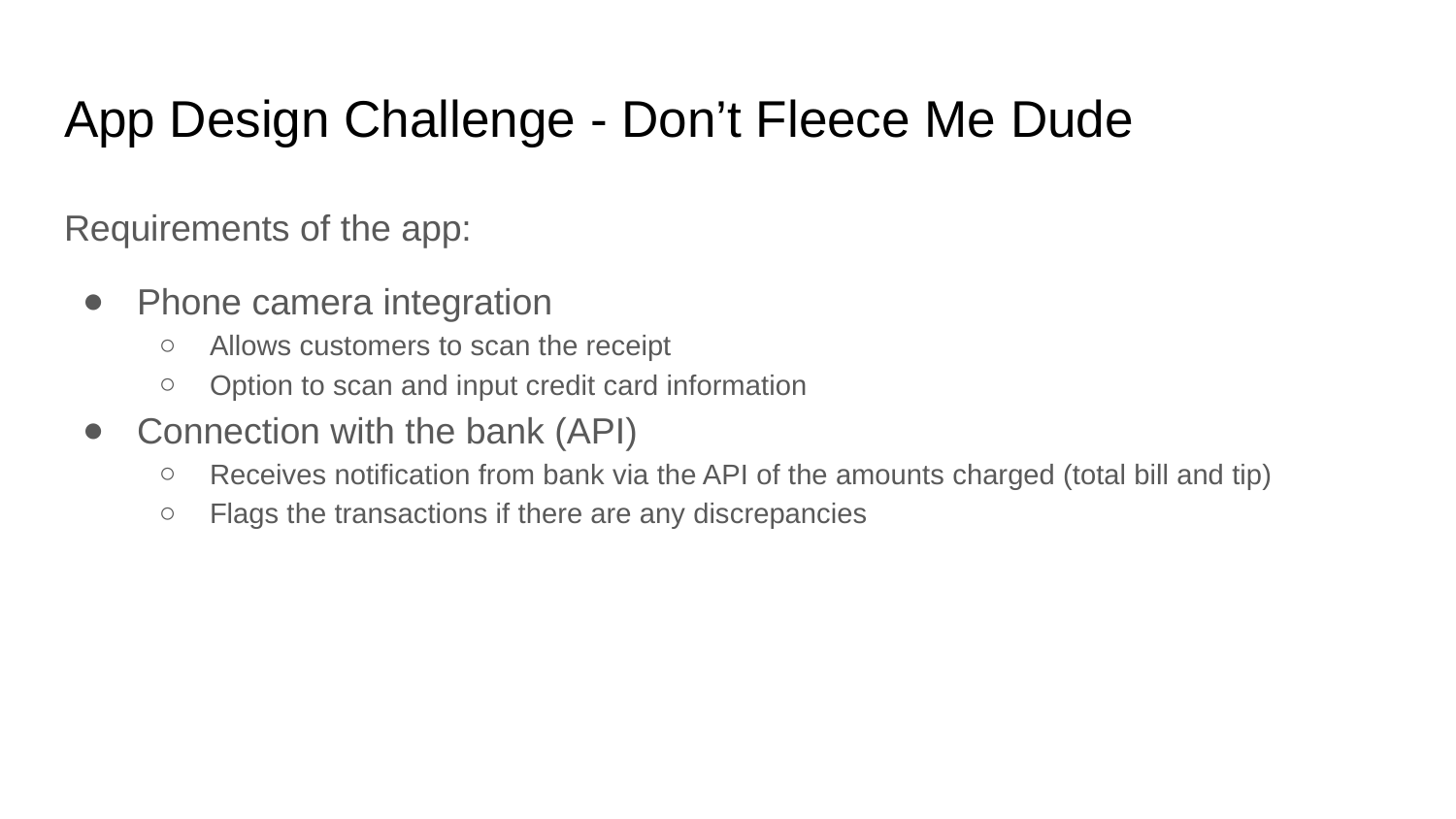

# App Design Challenge - Don’t Fleece Me Dude
Requirements of the app:
Phone camera integration
Allows customers to scan the receipt
Option to scan and input credit card information
Connection with the bank (API)
Receives notification from bank via the API of the amounts charged (total bill and tip)
Flags the transactions if there are any discrepancies